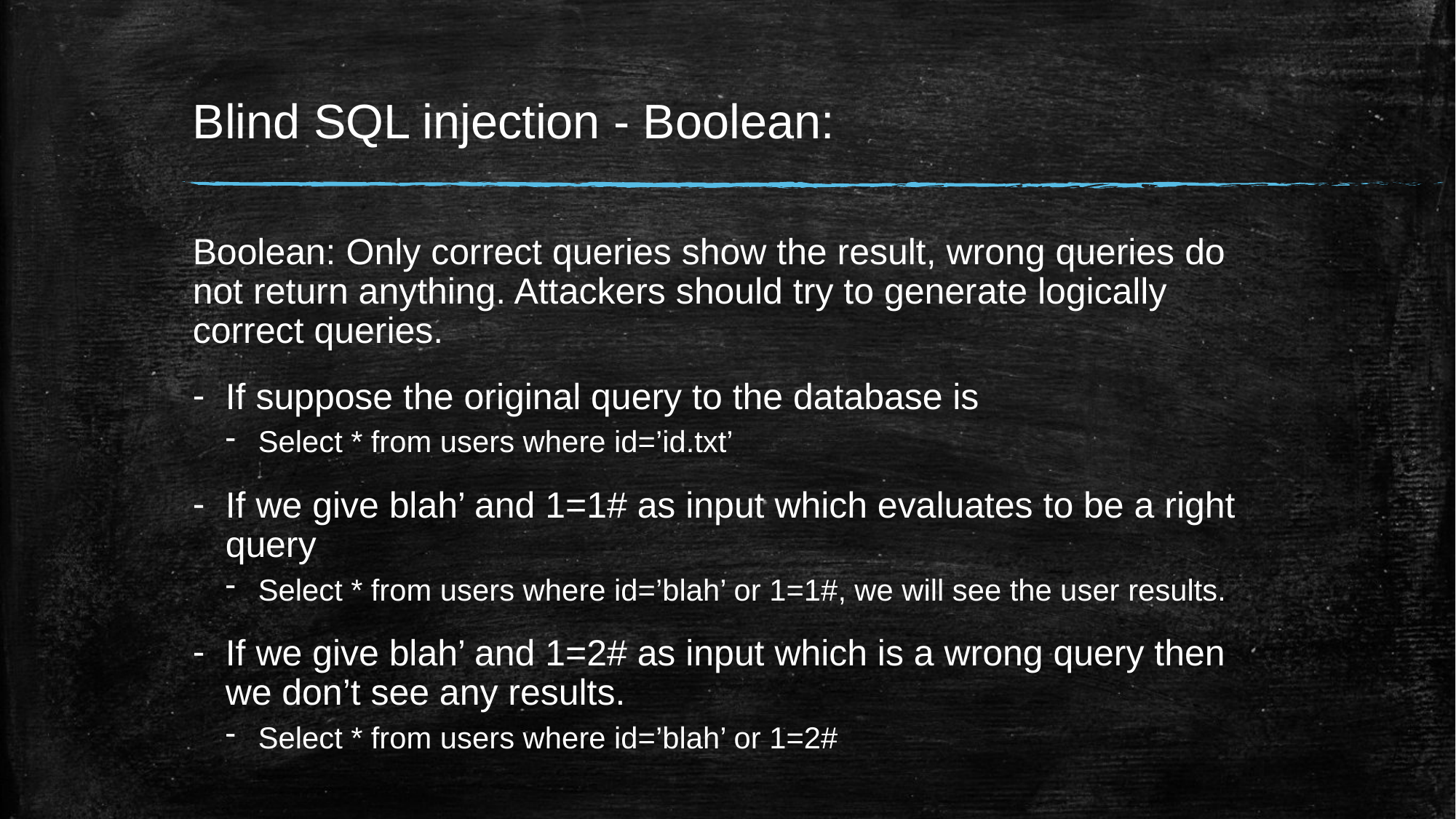

# Blind SQL injection - Boolean:
Boolean: Only correct queries show the result, wrong queries do not return anything. Attackers should try to generate logically correct queries.
If suppose the original query to the database is
Select * from users where id=’id.txt’
If we give blah’ and 1=1# as input which evaluates to be a right query
Select * from users where id=’blah’ or 1=1#, we will see the user results.
If we give blah’ and 1=2# as input which is a wrong query then we don’t see any results.
Select * from users where id=’blah’ or 1=2#